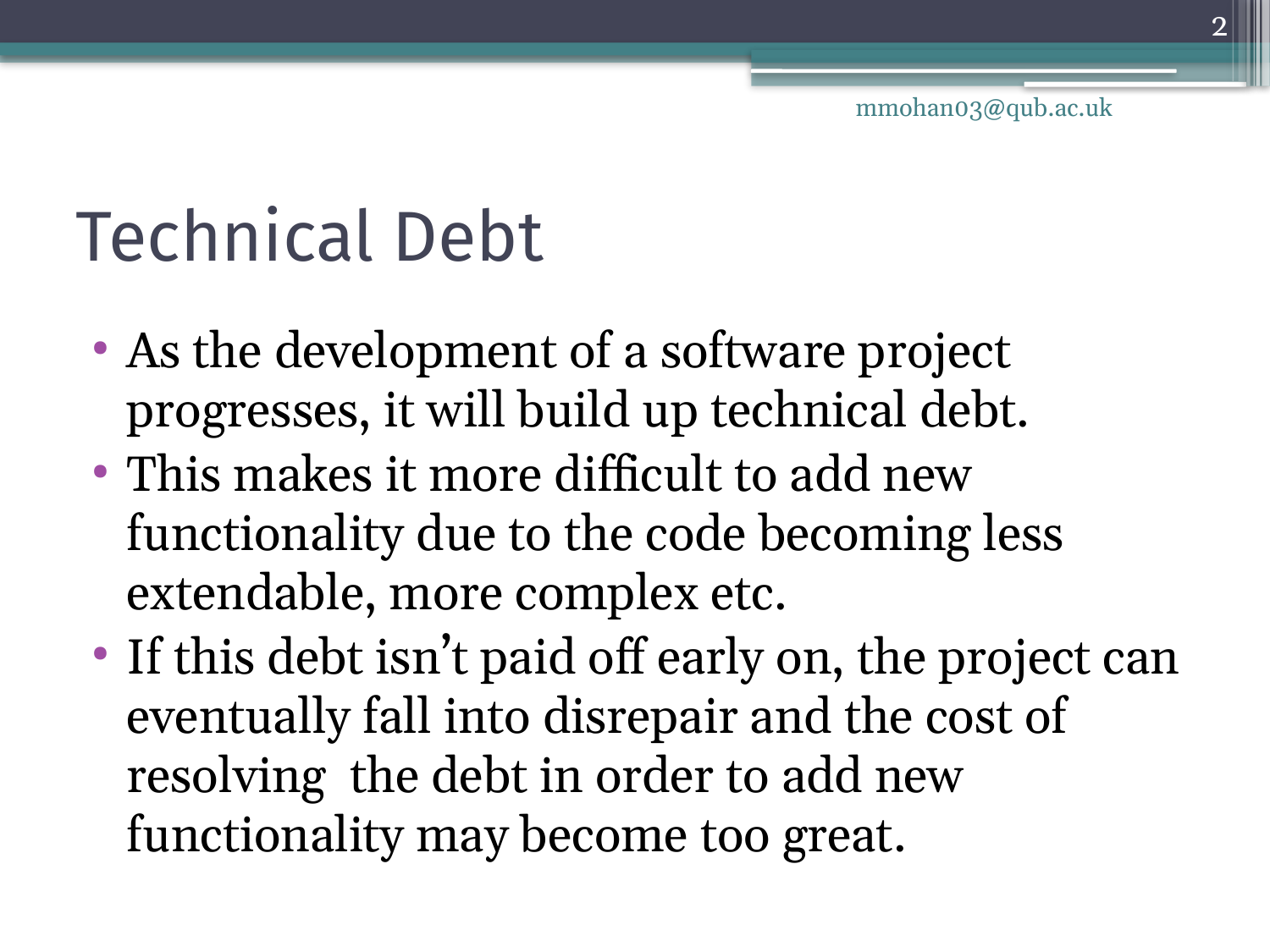

2
mmohan03@qub.ac.uk
# Technical Debt
As the development of a software project progresses, it will build up technical debt.
This makes it more difficult to add new functionality due to the code becoming less extendable, more complex etc.
If this debt isn’t paid off early on, the project can eventually fall into disrepair and the cost of resolving  the debt in order to add new functionality may become too great.